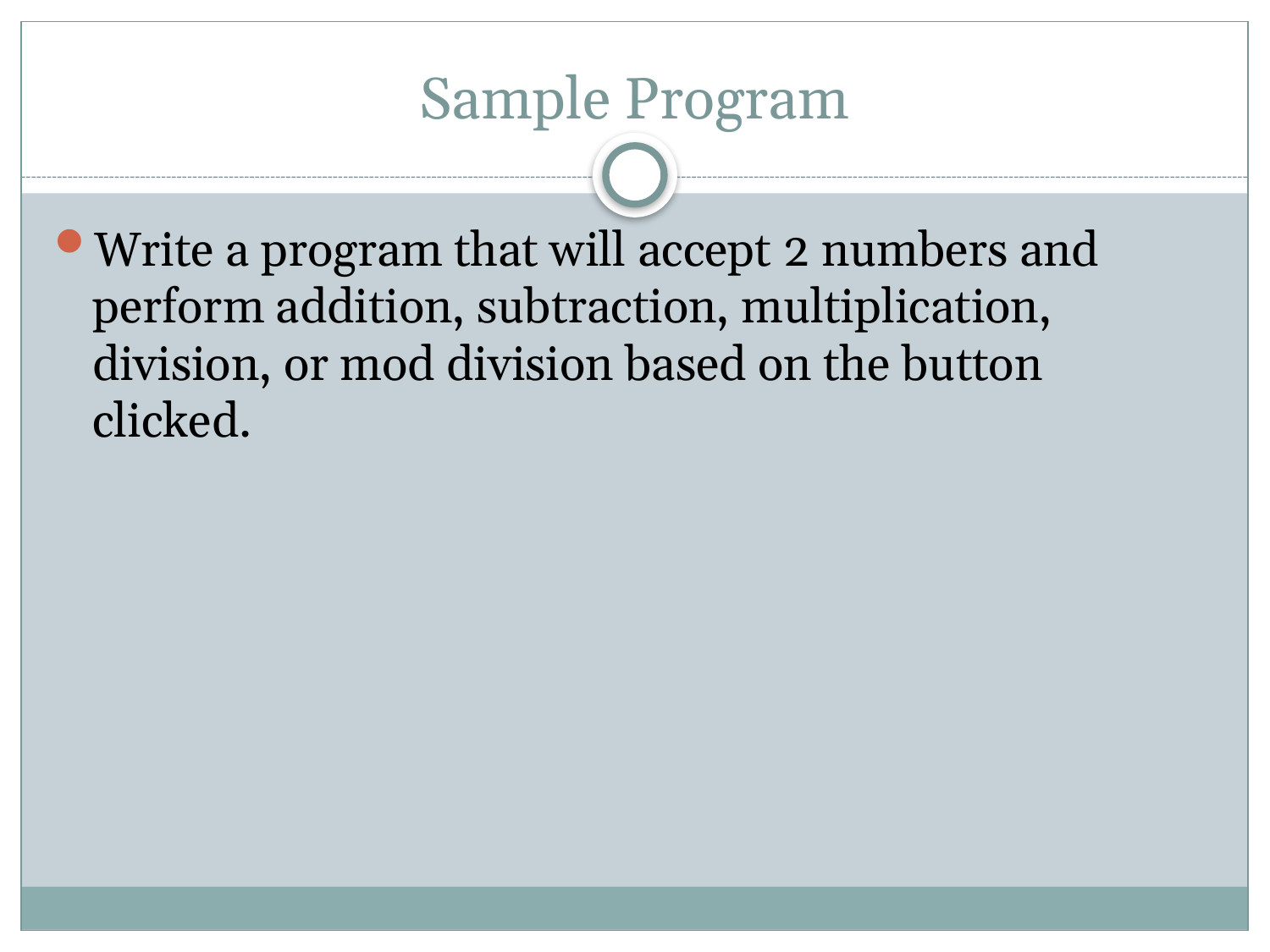

# Sample Program
Write a program that will accept 2 numbers and perform addition, subtraction, multiplication, division, or mod division based on the button clicked.